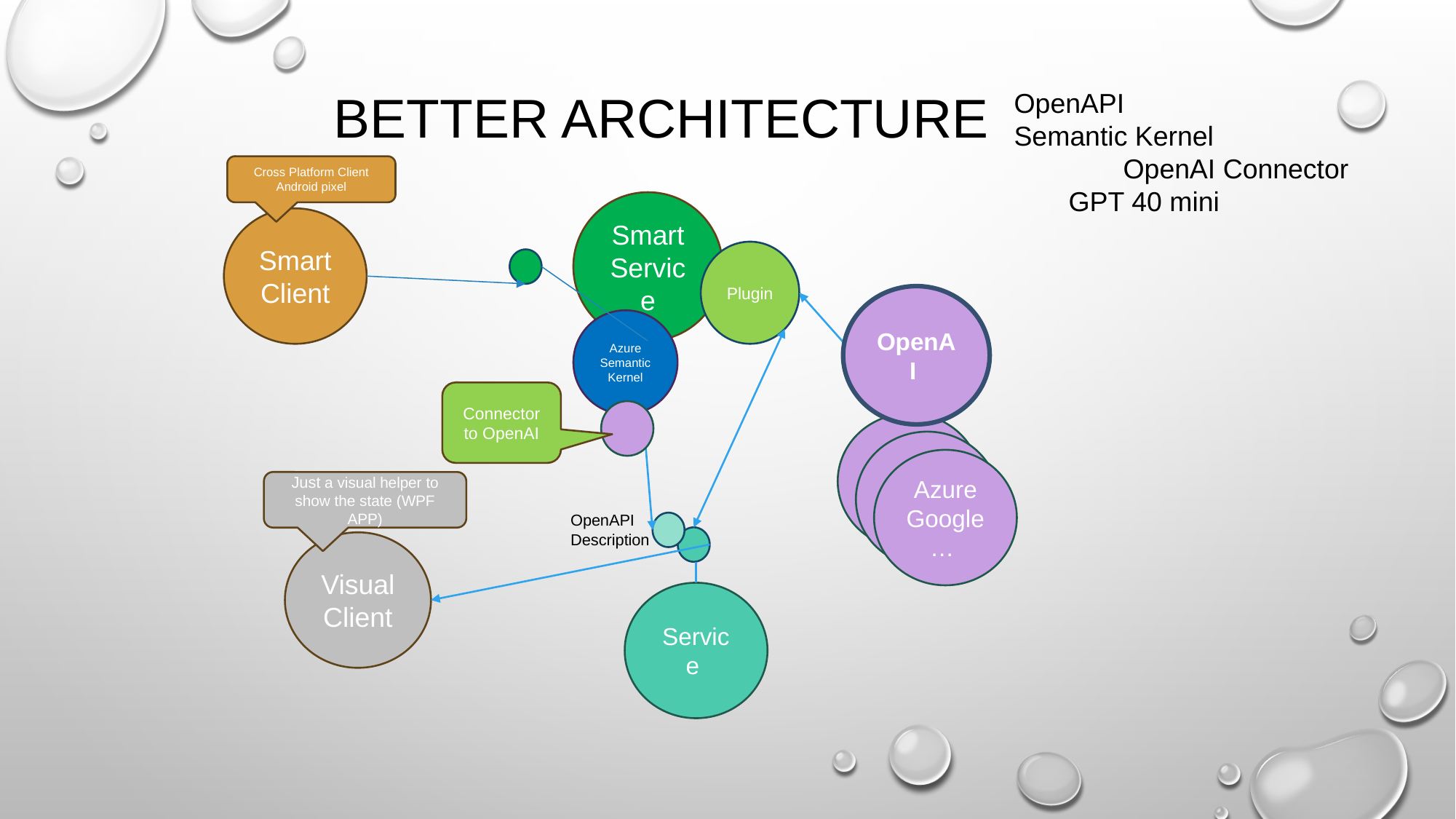

# Better Architecture
OpenAPI
Semantic Kernel
	OpenAI Connector
GPT 40 mini
Cross Platform Client Android pixel
Smart Service
Smart Client
Plugin

OpenAI
Azure Semantic Kernel
Connector to OpenAI

LLM
LLM
Azure
Google…
Just a visual helper to show the state (WPF APP)
OpenAPI
Description

Visual Client
Service